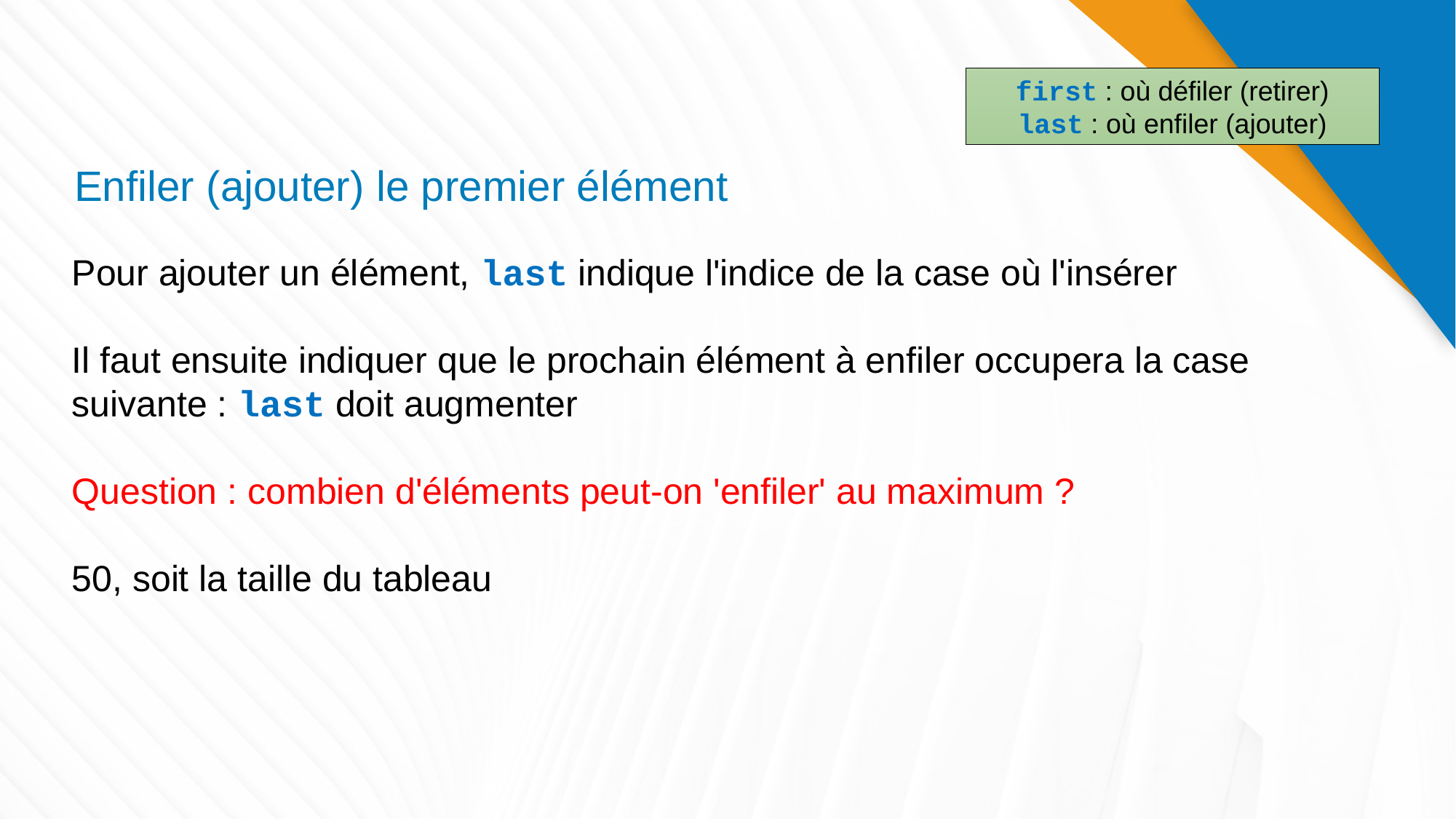

first : où défiler (retirer)
last : où enfiler (ajouter)
# Enfiler (ajouter) le premier élément
Pour ajouter un élément, last indique l'indice de la case où l'insérer

Il faut ensuite indiquer que le prochain élément à enfiler occupera la case suivante : last doit augmenter

Question : combien d'éléments peut-on 'enfiler' au maximum ?

50, soit la taille du tableau